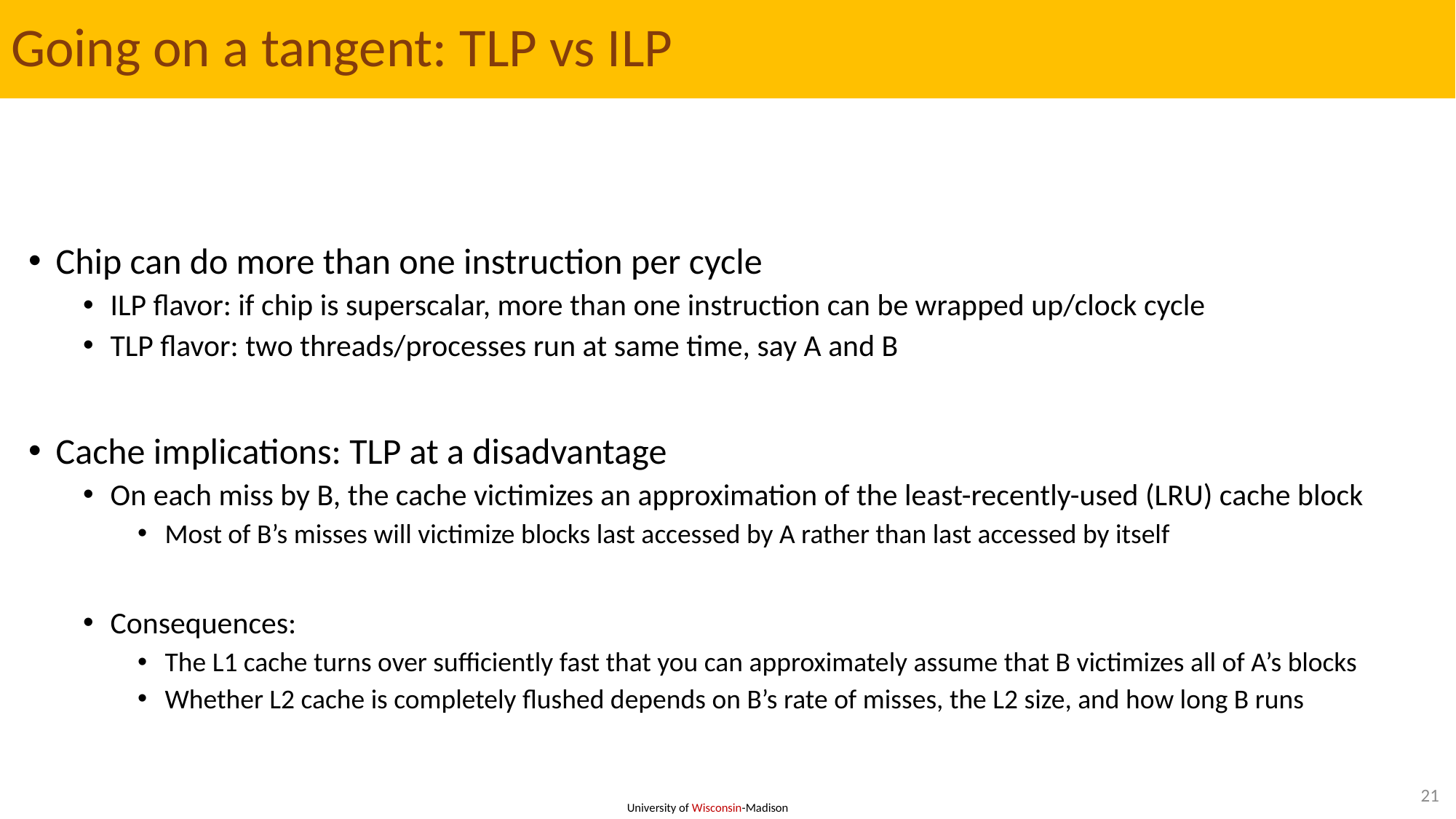

# Going on a tangent: TLP vs ILP

Chip can do more than one instruction per cycle
ILP flavor: if chip is superscalar, more than one instruction can be wrapped up/clock cycle
TLP flavor: two threads/processes run at same time, say A and B

Cache implications: TLP at a disadvantage
On each miss by B, the cache victimizes an approximation of the least-recently-used (LRU) cache block
Most of B’s misses will victimize blocks last accessed by A rather than last accessed by itself

Consequences:
The L1 cache turns over sufficiently fast that you can approximately assume that B victimizes all of A’s blocks
Whether L2 cache is completely flushed depends on B’s rate of misses, the L2 size, and how long B runs
21